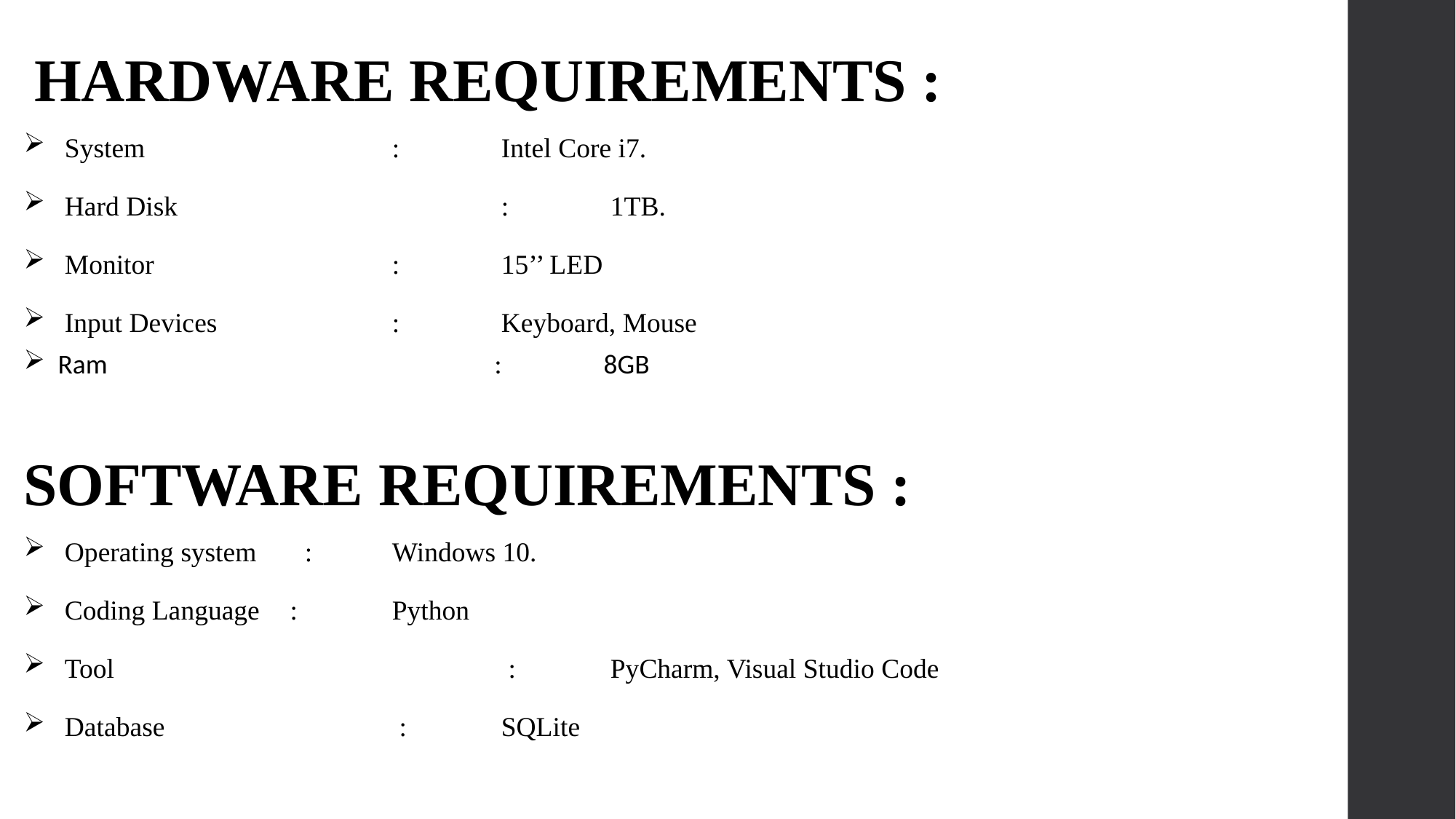

HARDWARE REQUIREMENTS :
System			: 	Intel Core i7.
Hard Disk 			: 	1TB.
Monitor			: 	15’’ LED
Input Devices		: 	Keyboard, Mouse
Ram				: 	8GB

SOFTWARE REQUIREMENTS :
Operating system       : 	Windows 10.
Coding Language	 :	Python
Tool				 :	PyCharm, Visual Studio Code
Database			 :	SQLite